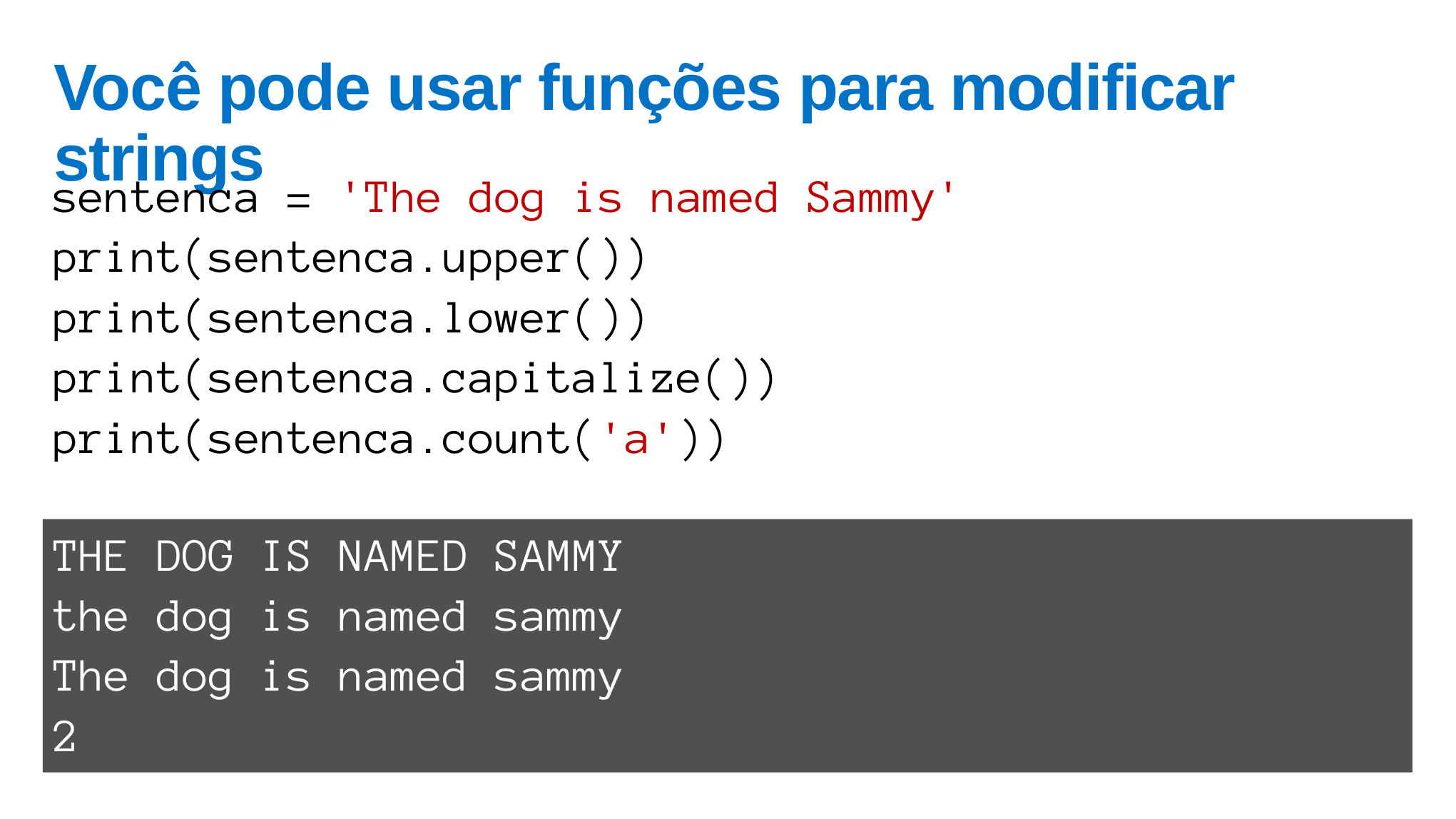

# Você pode usar funções para modificar strings
sentenca = 'The dog is named Sammy'
print(sentenca.upper())
print(sentenca.lower())
print(sentenca.capitalize())
print(sentenca.count('a'))

THE DOG IS NAMED SAMMY
the dog is named sammy
The dog is named sammy
2